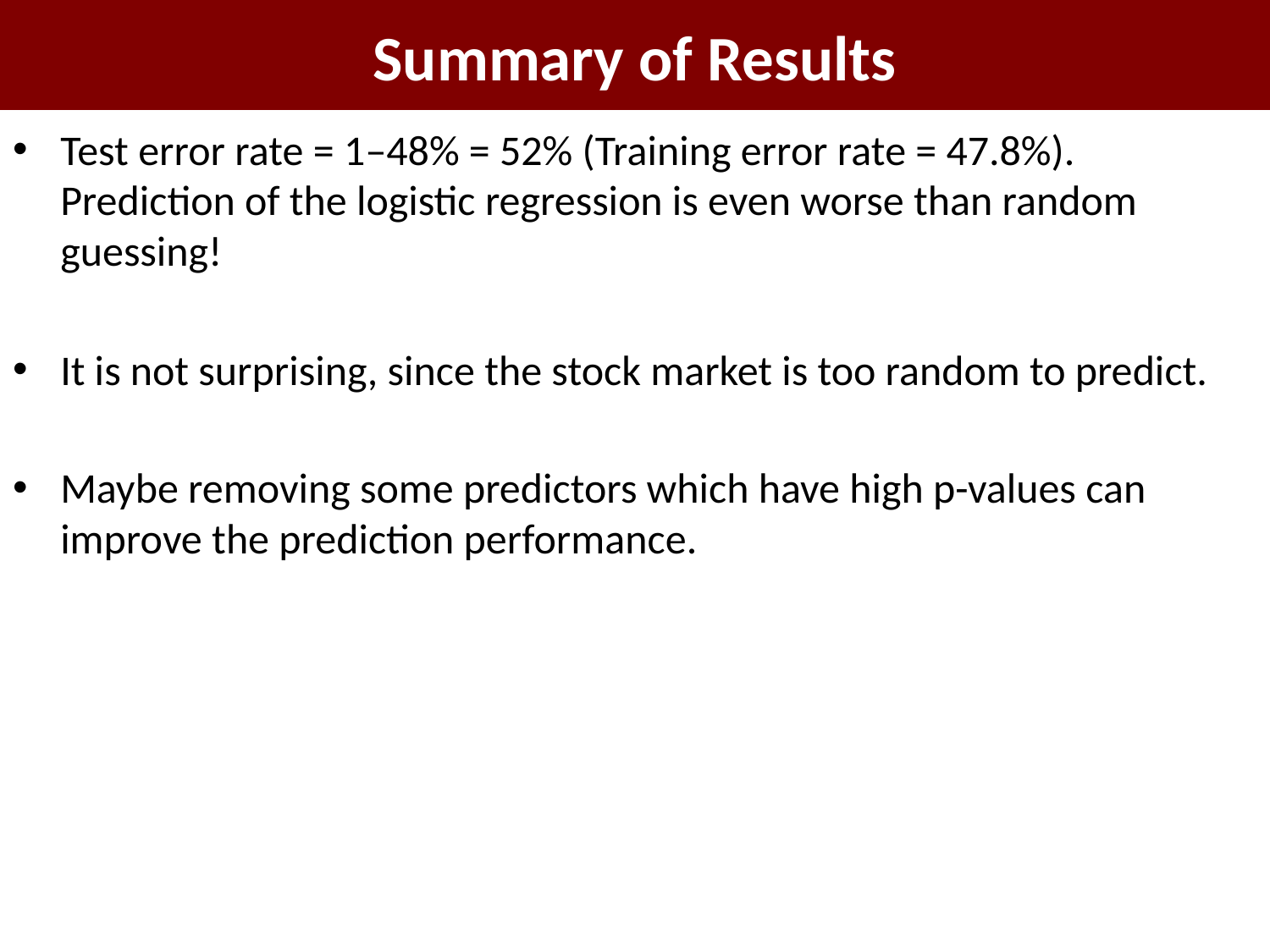

# Summary of Results
Test error rate = 1‒48% = 52% (Training error rate = 47.8%). Prediction of the logistic regression is even worse than random guessing!

It is not surprising, since the stock market is too random to predict.

Maybe removing some predictors which have high p-values can improve the prediction performance.